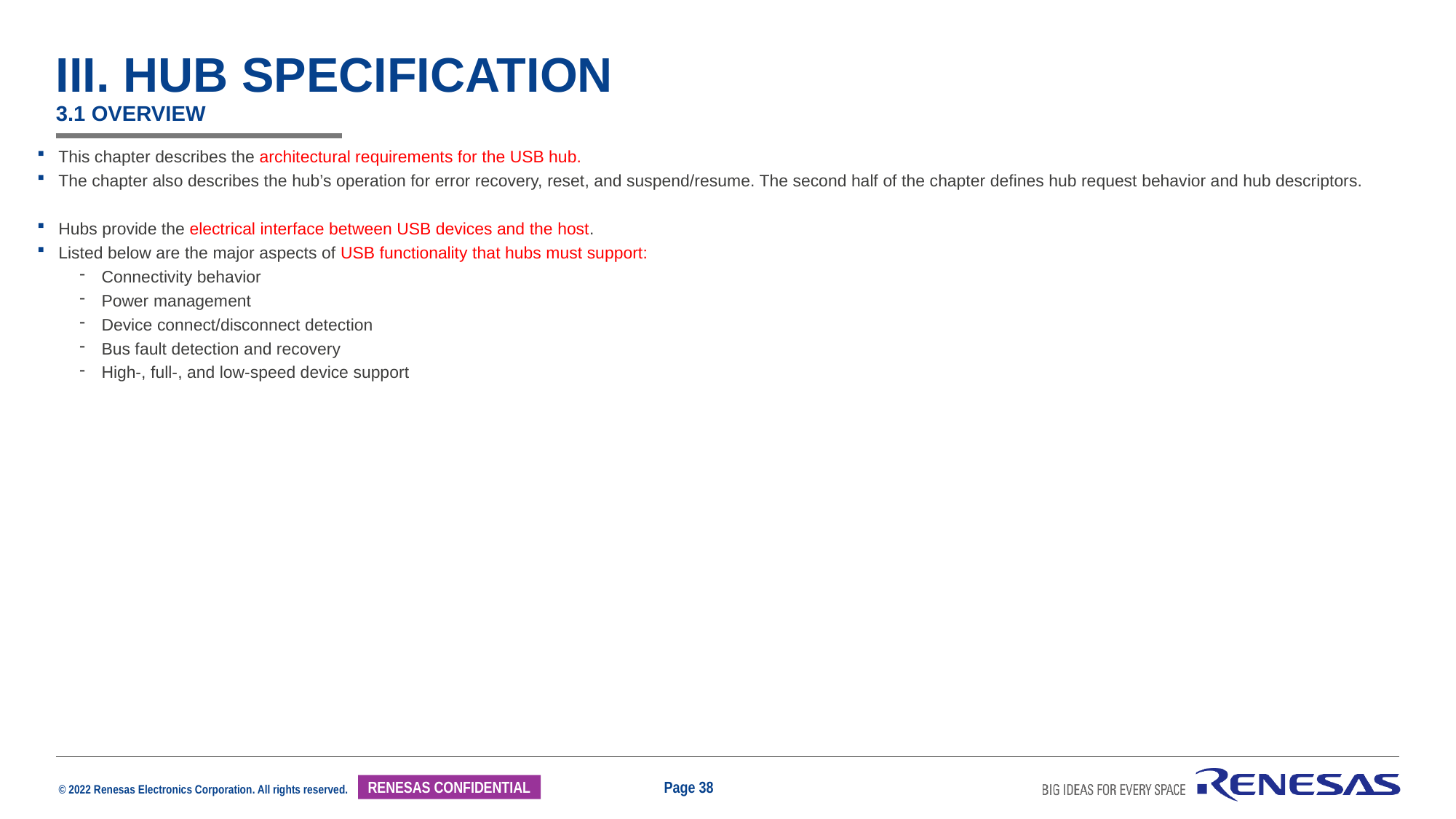

# III. Hub Specification 3.1 Overview
This chapter describes the architectural requirements for the USB hub.
The chapter also describes the hub’s operation for error recovery, reset, and suspend/resume. The second half of the chapter defines hub request behavior and hub descriptors.

Hubs provide the electrical interface between USB devices and the host.
Listed below are the major aspects of USB functionality that hubs must support:
Connectivity behavior
Power management
Device connect/disconnect detection
Bus fault detection and recovery
High-, full-, and low-speed device support